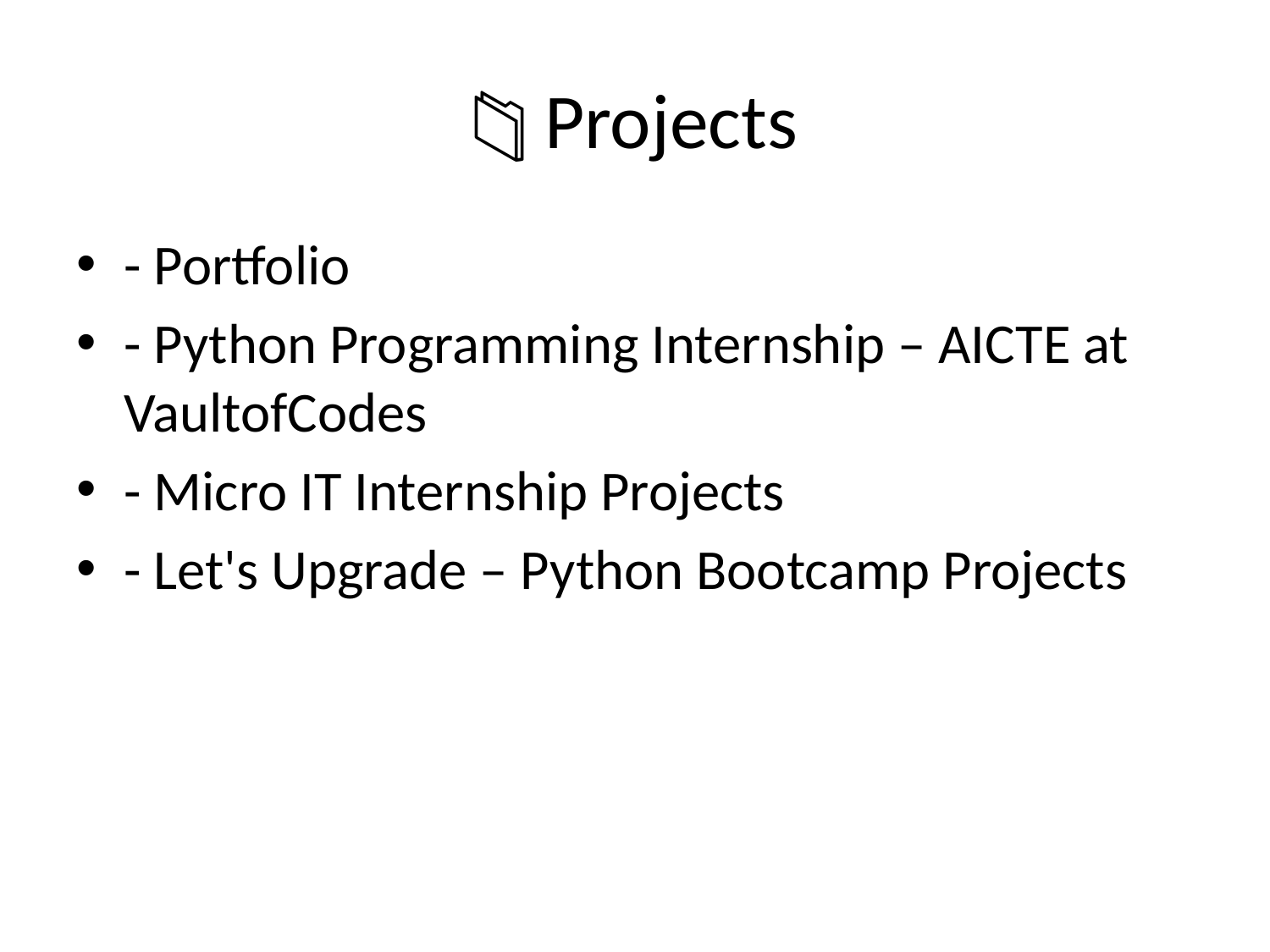

# 📁 Projects
- Portfolio
- Python Programming Internship – AICTE at VaultofCodes
- Micro IT Internship Projects
- Let's Upgrade – Python Bootcamp Projects